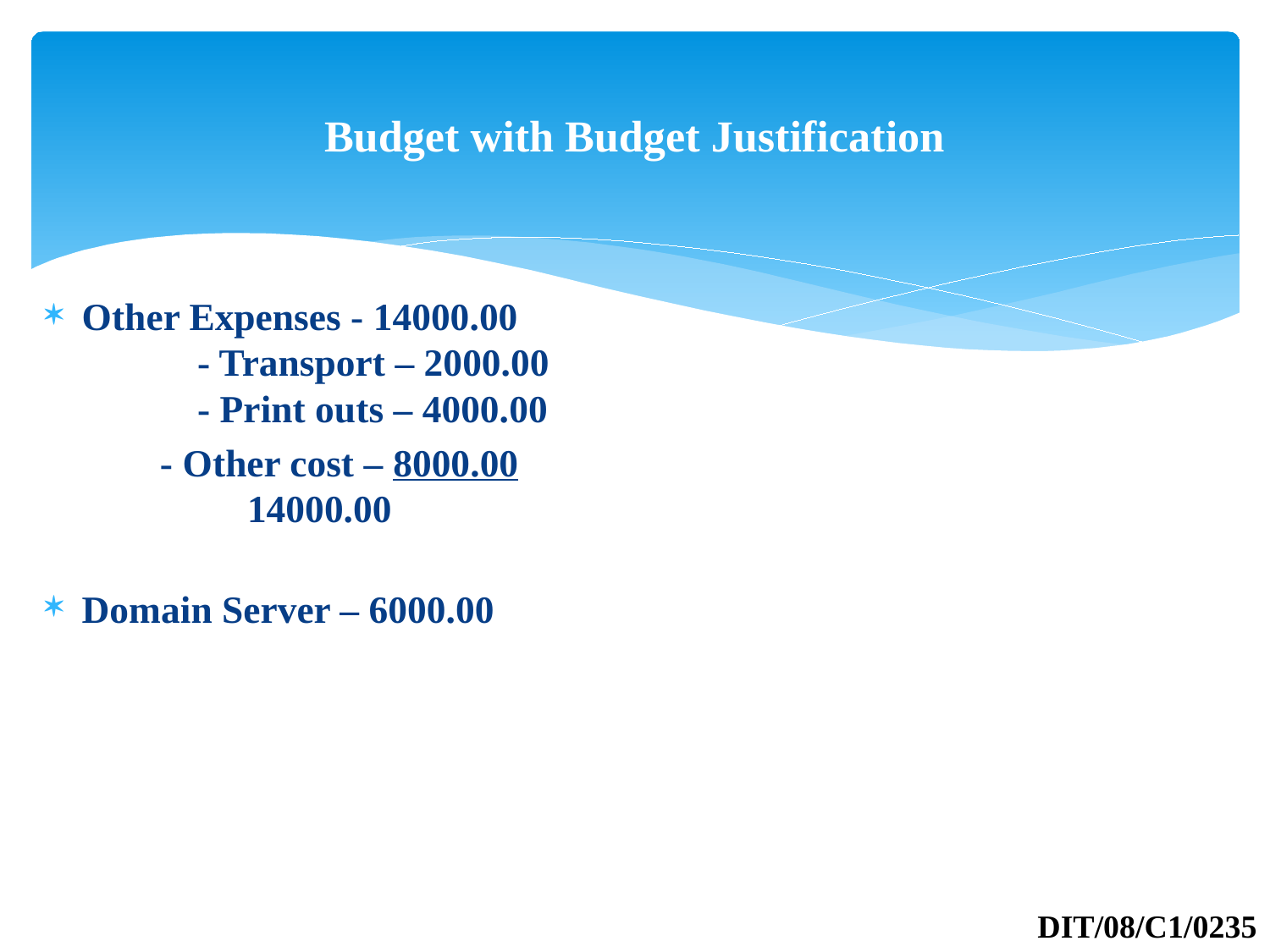

# Budget with Budget Justification
Other Expenses - 14000.00
	- Transport – 2000.00
	- Print outs – 4000.00
	- Other cost – 8000.00
		         14000.00
Domain Server – 6000.00

DIT/08/C1/0235